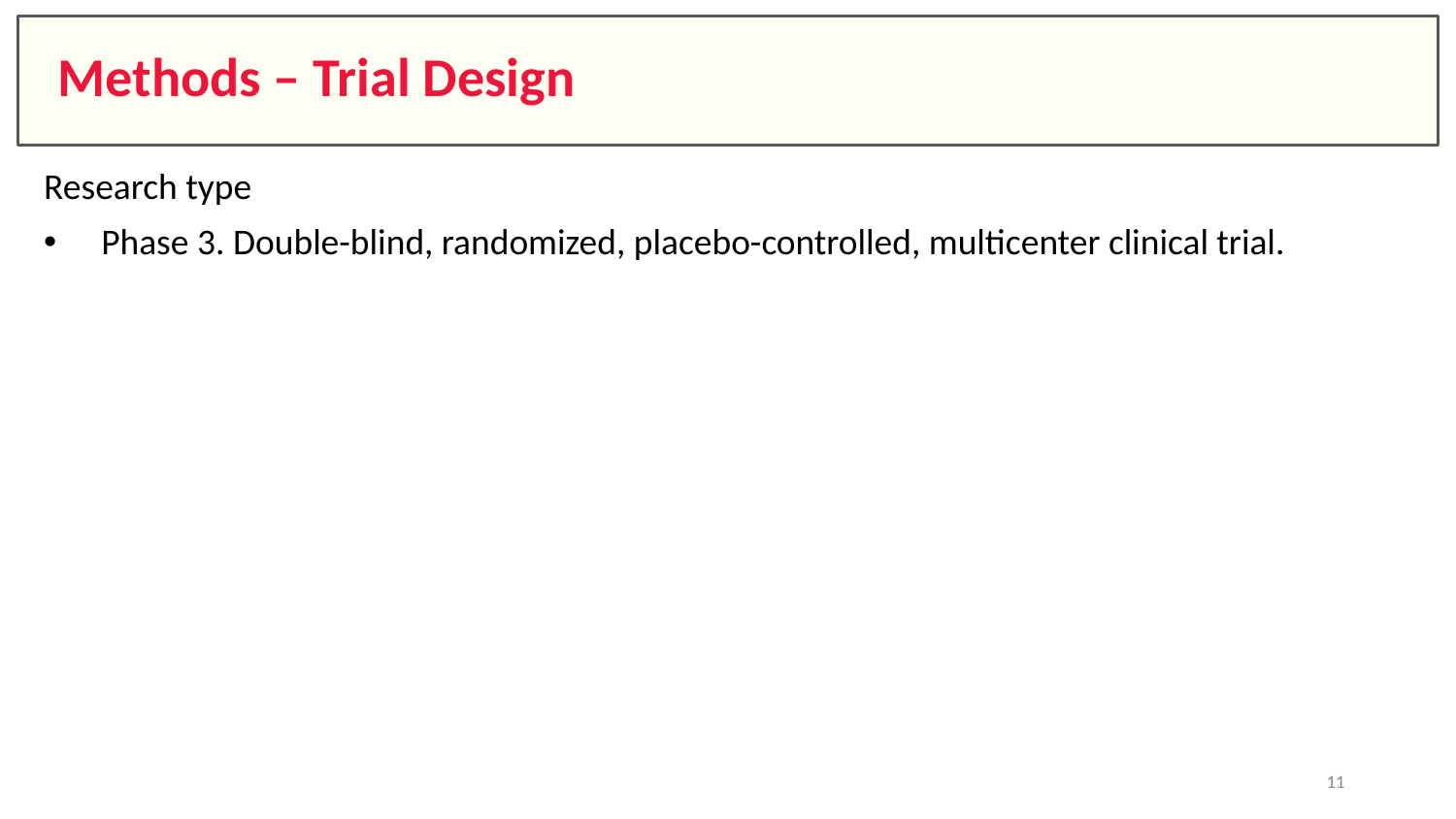

# Methods – Trial Design
Research type
Phase 3. Double-blind, randomized, placebo-controlled, multicenter clinical trial.

11